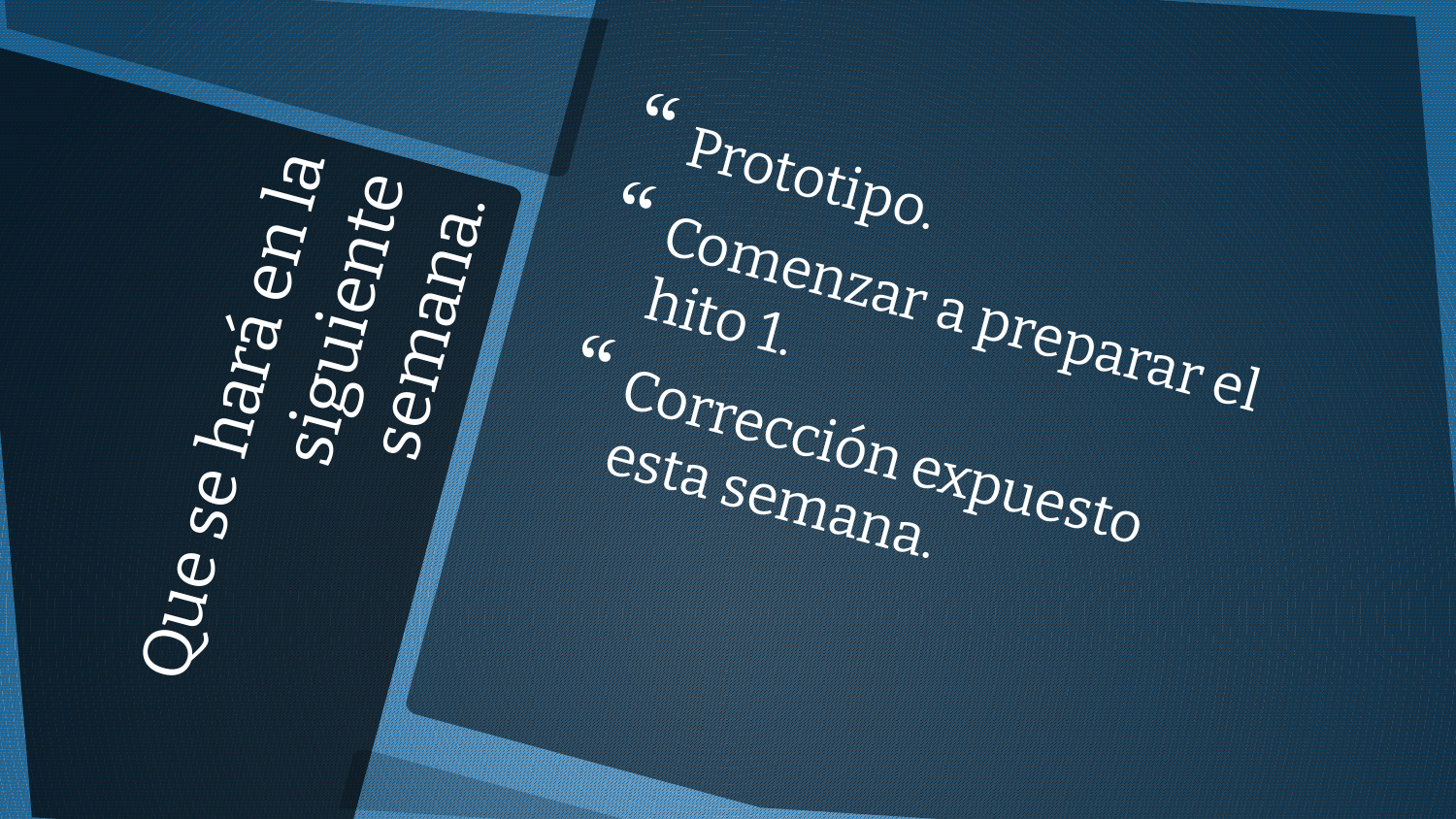

Prototipo.
Comenzar a preparar el hito 1.
Corrección expuesto esta semana.

# Que se hará en la siguiente semana.